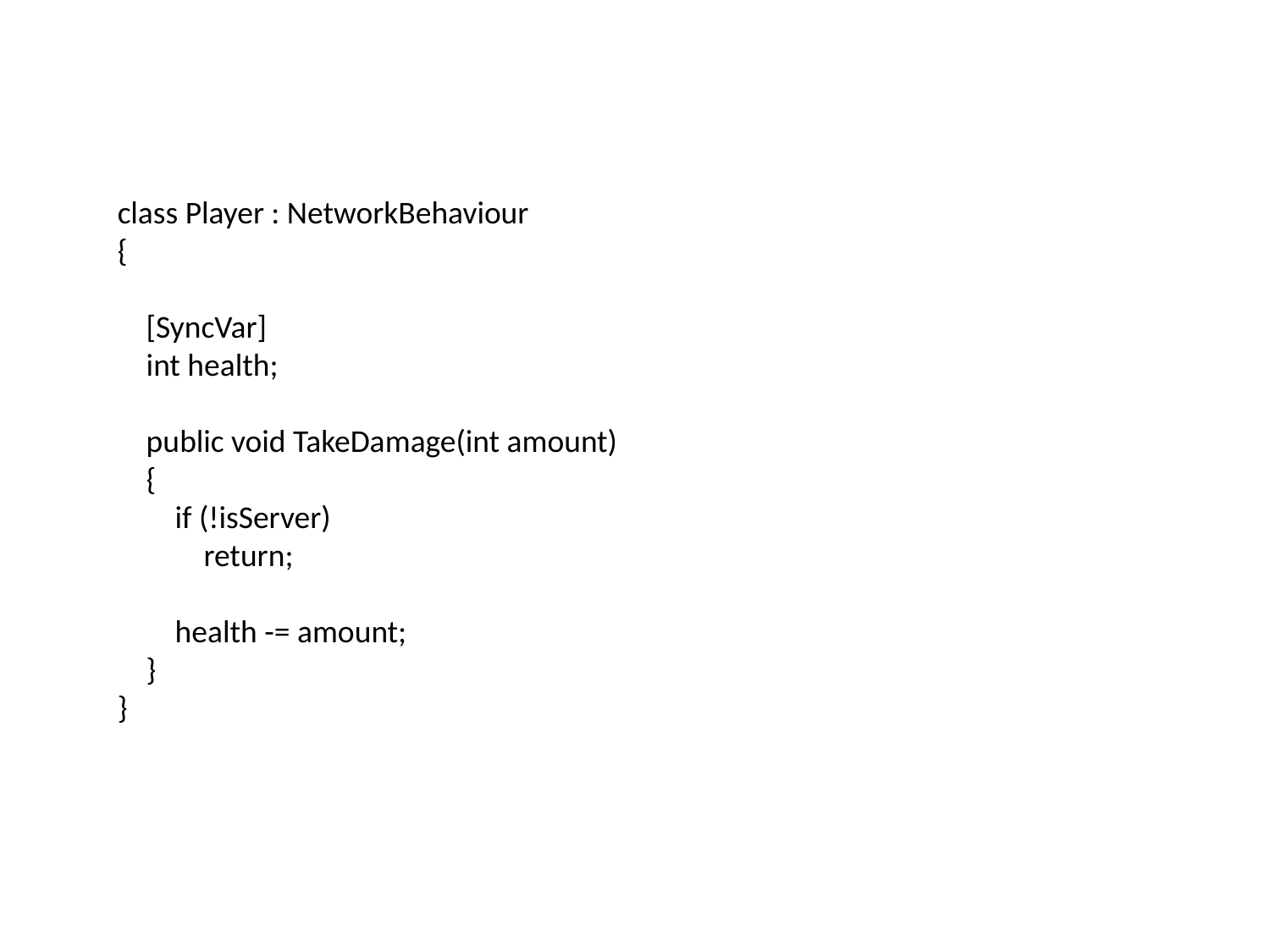

#
class Player : NetworkBehaviour
{

    [SyncVar]
    int health;

    public void TakeDamage(int amount)
    {
        if (!isServer)
            return;

        health -= amount;
    }
}